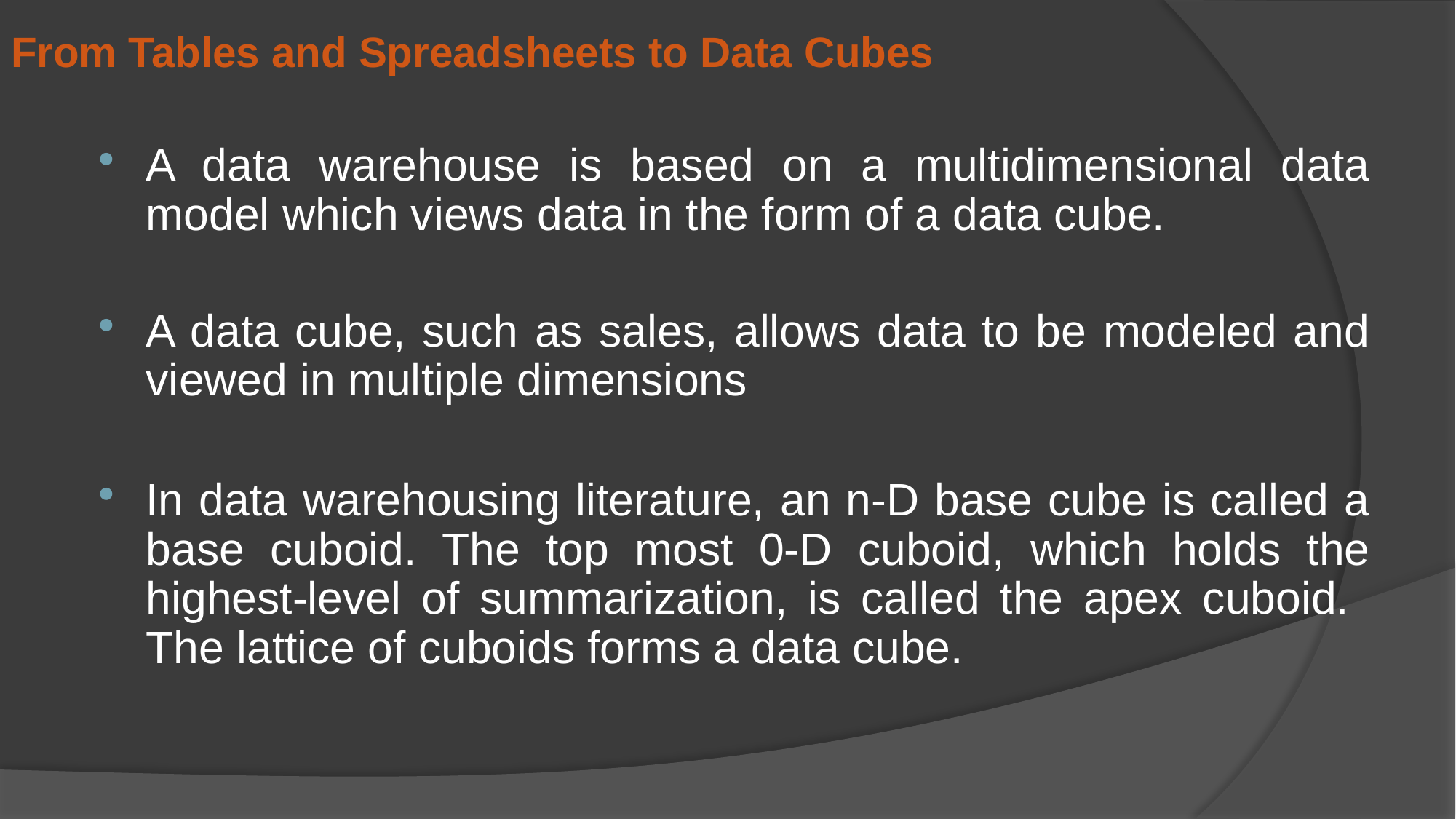

# From Tables and Spreadsheets to Data Cubes
A data warehouse is based on a multidimensional data model which views data in the form of a data cube.

A data cube, such as sales, allows data to be modeled and viewed in multiple dimensions

In data warehousing literature, an n-D base cube is called a base cuboid. The top most 0-D cuboid, which holds the highest-level of summarization, is called the apex cuboid.  The lattice of cuboids forms a data cube.